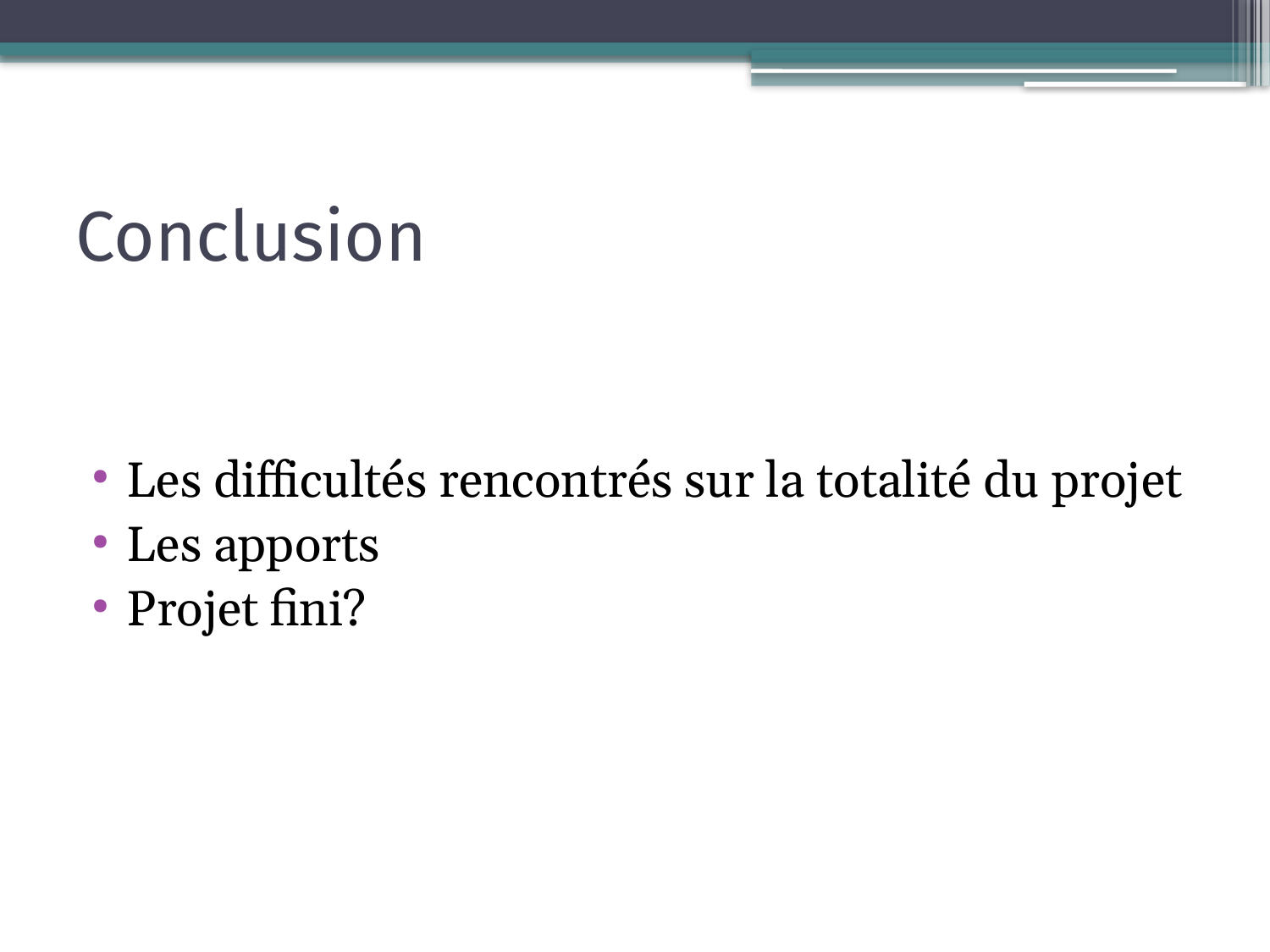

# Conclusion

Les difficultés rencontrés sur la totalité du projet
Les apports
Projet fini?